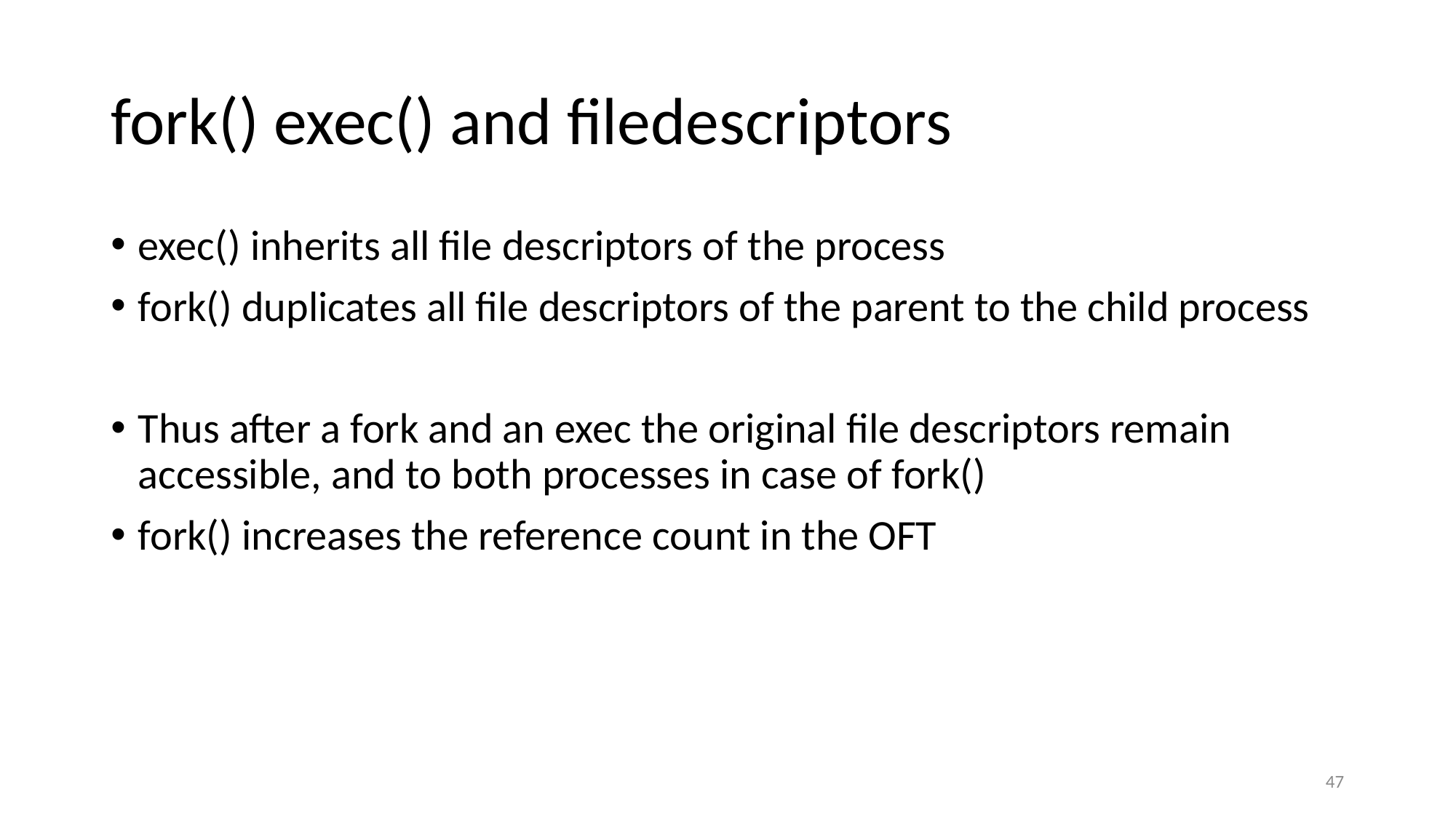

# fork() exec() and filedescriptors
exec() inherits all file descriptors of the process
fork() duplicates all file descriptors of the parent to the child process

Thus after a fork and an exec the original file descriptors remain accessible, and to both processes in case of fork()
fork() increases the reference count in the OFT
47